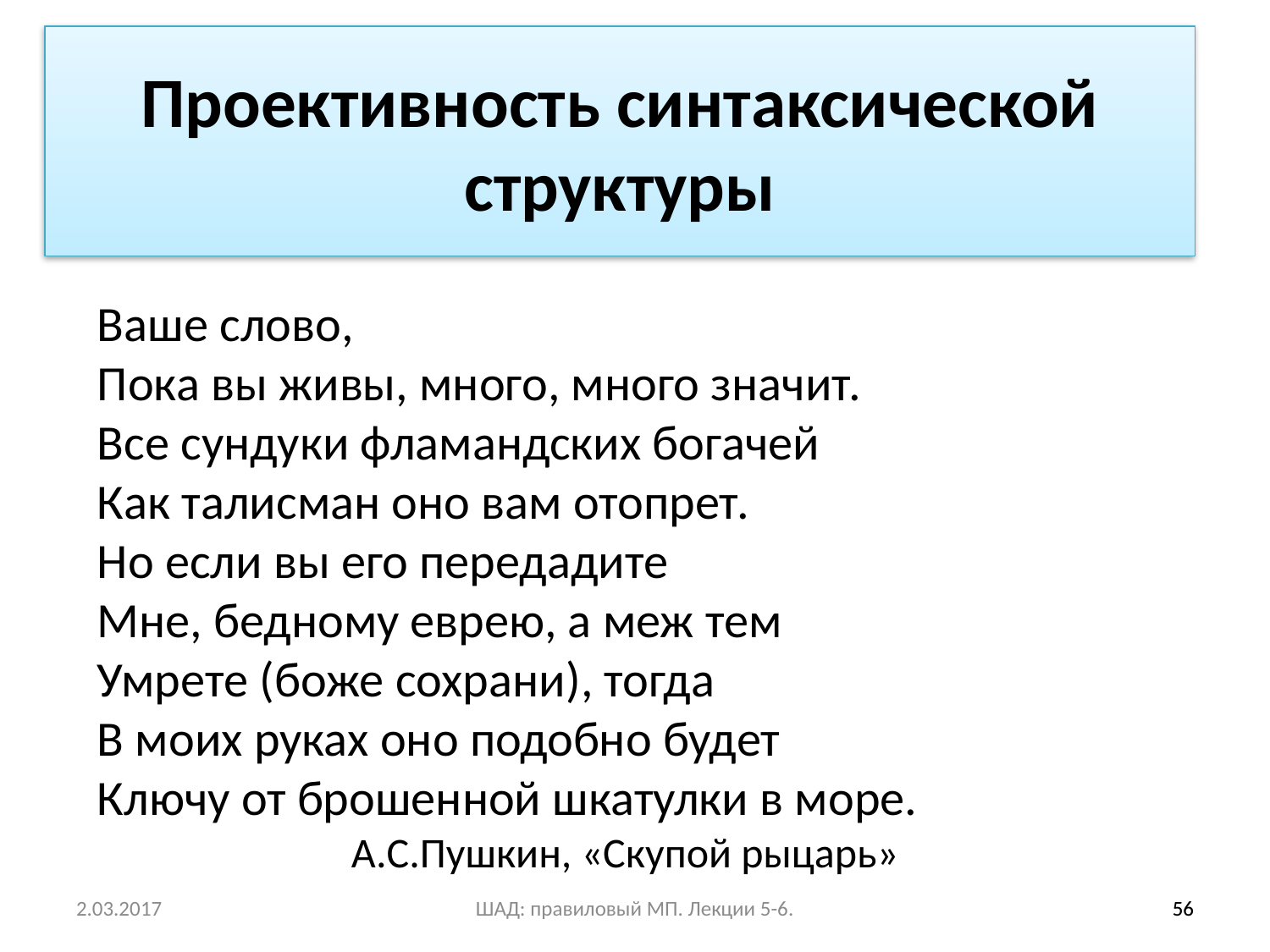

Проективность синтаксической структуры
Ваше слово,
Пока вы живы, много, много значит.
Все сундуки фламандских богачей
Как талисман оно вам отопрет.
Но если вы его передадите
Мне, бедному еврею, а меж тем
Умрете (боже сохрани), тогда
В моих руках оно подобно будет
Ключу от брошенной шкатулки в море.
		А.С.Пушкин, «Скупой рыцарь»
2.03.2017
ШАД: правиловый МП. Лекции 5-6.
56
56